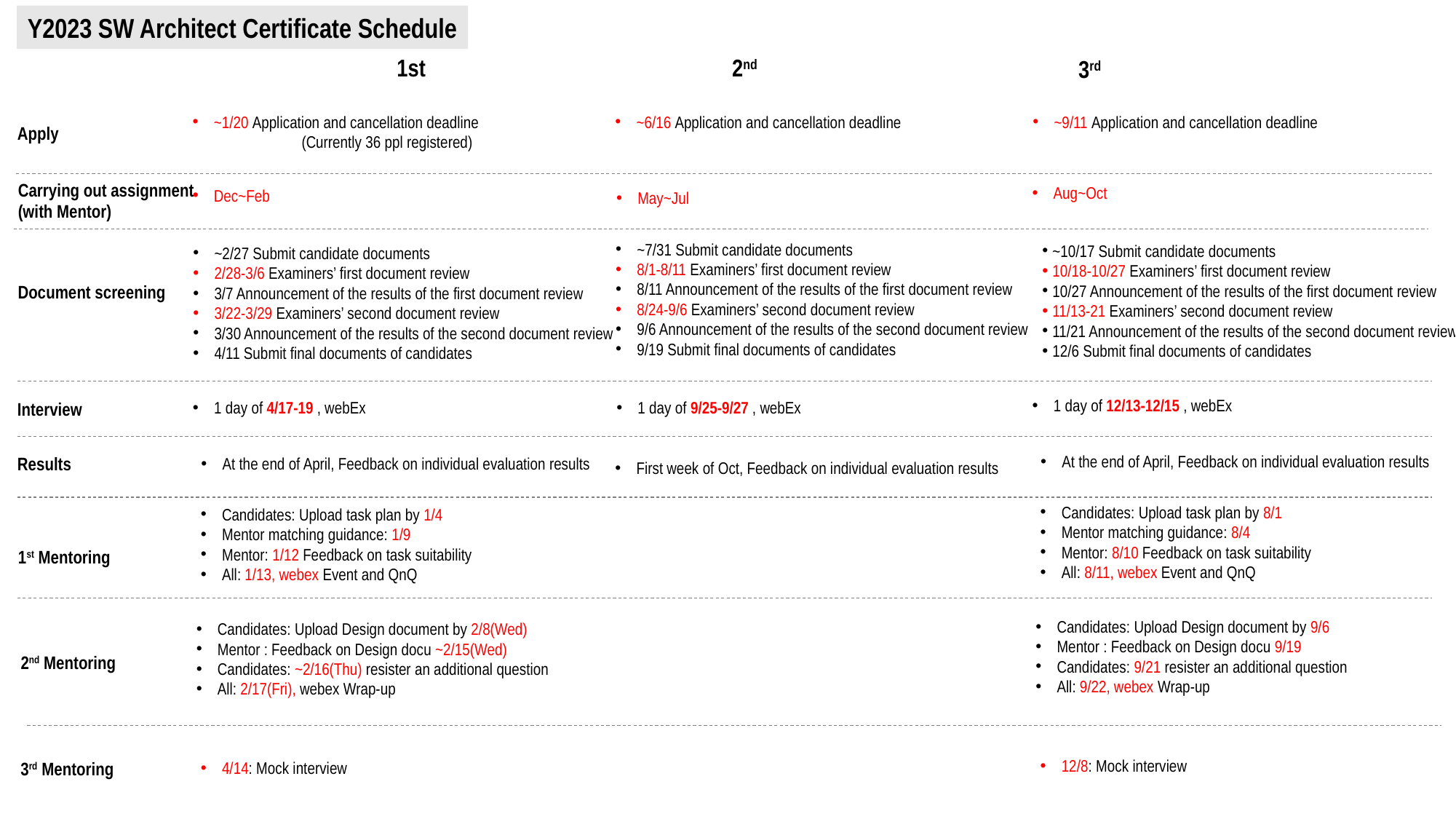

Y2023 SW Architect Certificate Schedule
1st
2nd
3rd
~1/20 Application and cancellation deadline
	(Currently 36 ppl registered)
~6/16 Application and cancellation deadline
~9/11 Application and cancellation deadline
Apply
Carrying out assignment
(with Mentor)
Aug~Oct
Dec~Feb
May~Jul
~7/31 Submit candidate documents
8/1-8/11 Examiners’ first document review
8/11 Announcement of the results of the first document review
8/24-9/6 Examiners’ second document review
9/6 Announcement of the results of the second document review
9/19 Submit final documents of candidates
~10/17 Submit candidate documents
10/18-10/27 Examiners’ first document review
10/27 Announcement of the results of the first document review
11/13-21 Examiners’ second document review
11/21 Announcement of the results of the second document review
12/6 Submit final documents of candidates
~2/27 Submit candidate documents
2/28-3/6 Examiners’ first document review
3/7 Announcement of the results of the first document review
3/22-3/29 Examiners’ second document review
3/30 Announcement of the results of the second document review
4/11 Submit final documents of candidates
Document screening
1 day of 12/13-12/15 , webEx
1 day of 4/17-19 , webEx
1 day of 9/25-9/27 , webEx
Interview
At the end of April, Feedback on individual evaluation results
Results
At the end of April, Feedback on individual evaluation results
First week of Oct, Feedback on individual evaluation results
Candidates: Upload task plan by 8/1
Mentor matching guidance: 8/4
Mentor: 8/10 Feedback on task suitability
All: 8/11, webex Event and QnQ
Candidates: Upload task plan by 1/4
Mentor matching guidance: 1/9
Mentor: 1/12 Feedback on task suitability
All: 1/13, webex Event and QnQ
1st Mentoring
Candidates: Upload Design document by 9/6
Mentor : Feedback on Design docu 9/19
Candidates: 9/21 resister an additional question
All: 9/22, webex Wrap-up
Candidates: Upload Design document by 2/8(Wed)
Mentor : Feedback on Design docu ~2/15(Wed)
Candidates: ~2/16(Thu) resister an additional question
All: 2/17(Fri), webex Wrap-up
2nd Mentoring
12/8: Mock interview
3rd Mentoring
4/14: Mock interview